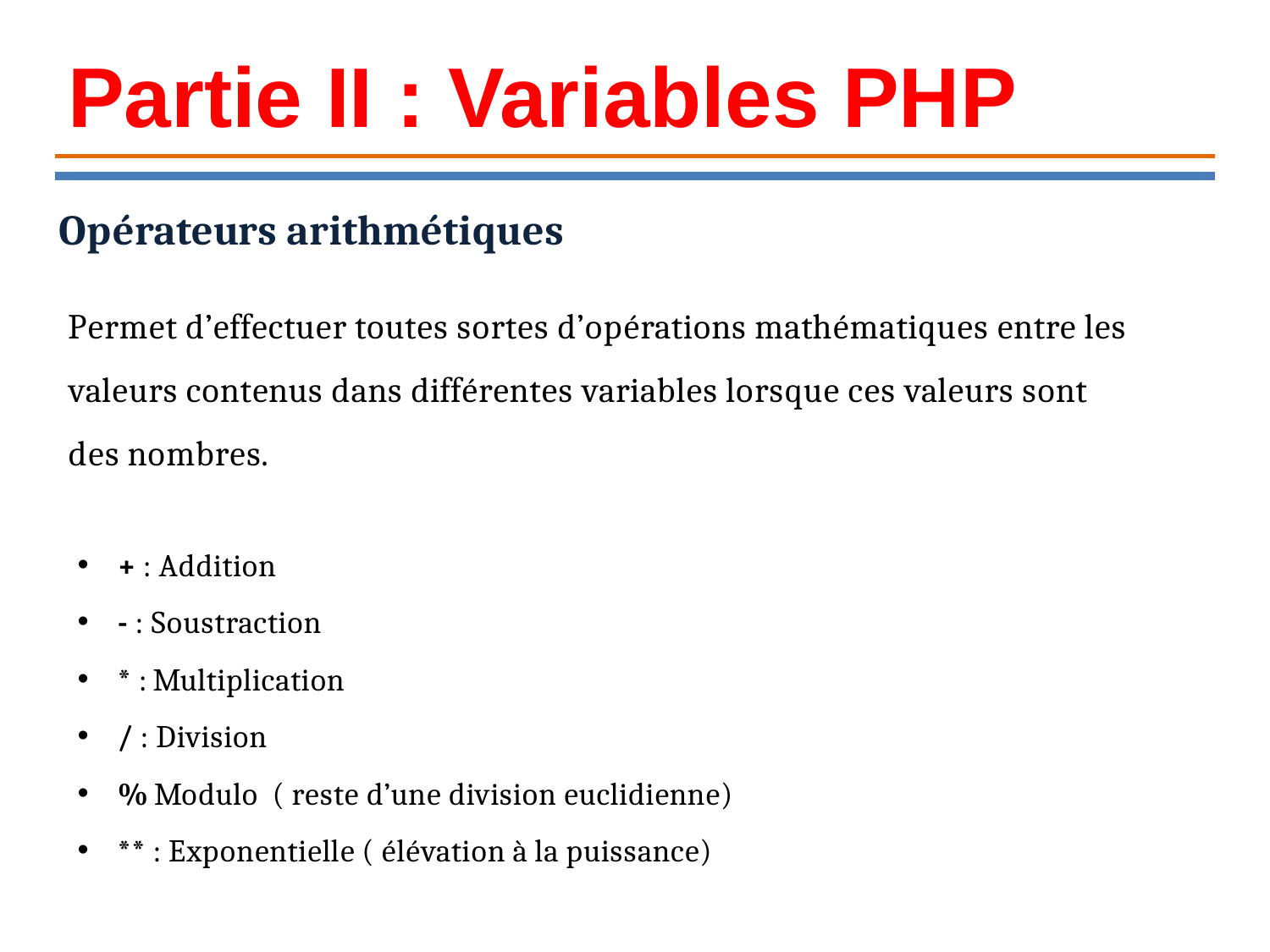

Partie II : Variables PHP
Opérateurs arithmétiques

Permet d’effectuer toutes sortes d’opérations mathématiques entre les valeurs contenus dans différentes variables lorsque ces valeurs sont des nombres.
+ : Addition
- : Soustraction
* : Multiplication
/ : Division
% Modulo  ( reste d’une division euclidienne)
** : Exponentielle ( élévation à la puissance)